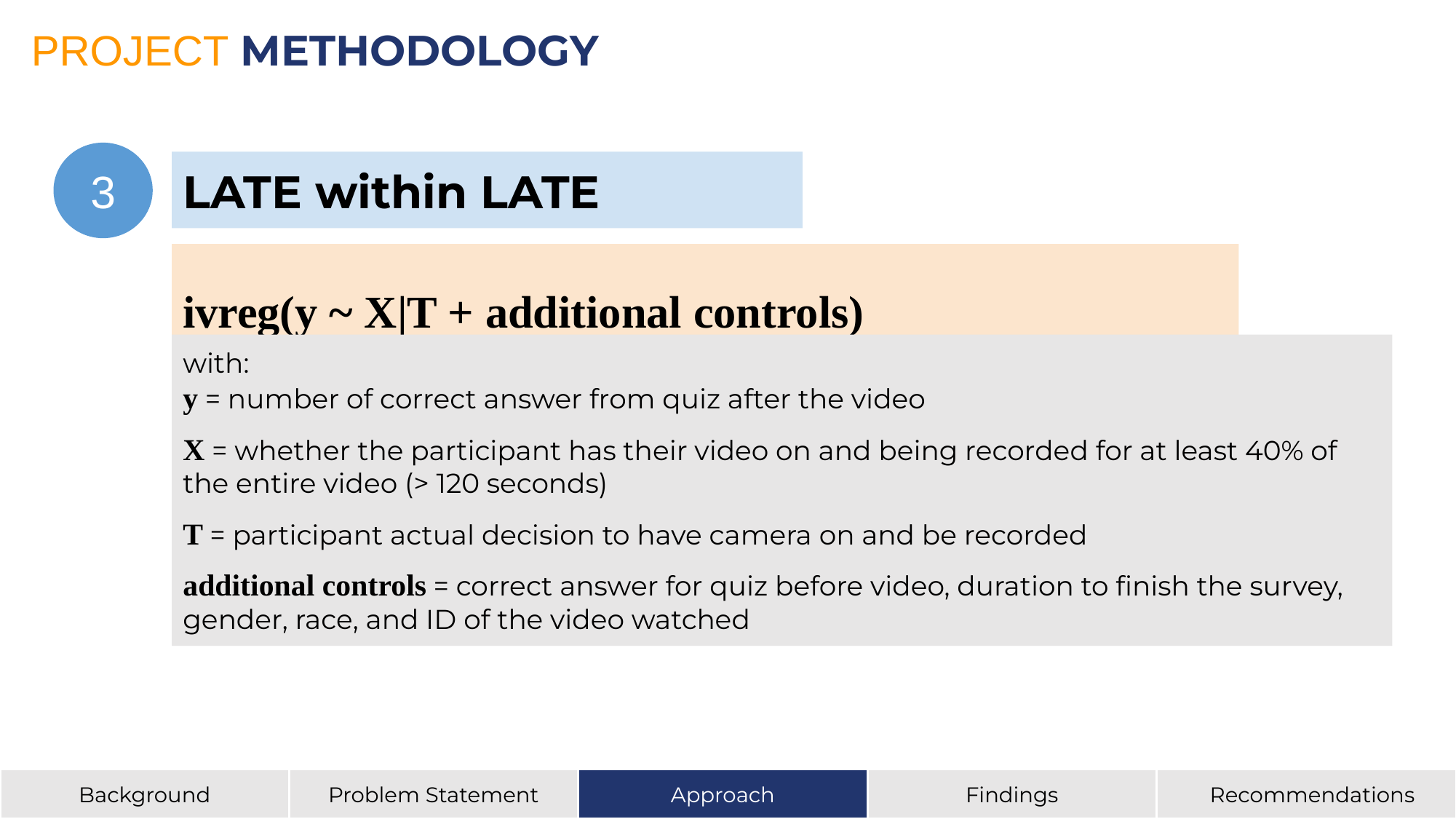

PROJECT METHODOLOGY
3
LATE within LATE
ivreg(y ~ X|T + additional controls)
with:
y = number of correct answer from quiz after the video
X = whether the participant has their video on and being recorded for at least 40% of the entire video (> 120 seconds)
T = participant actual decision to have camera on and be recorded
additional controls = correct answer for quiz before video, duration to finish the survey, gender, race, and ID of the video watched
Background
Problem Statement
Approach
Findings
Recommendations